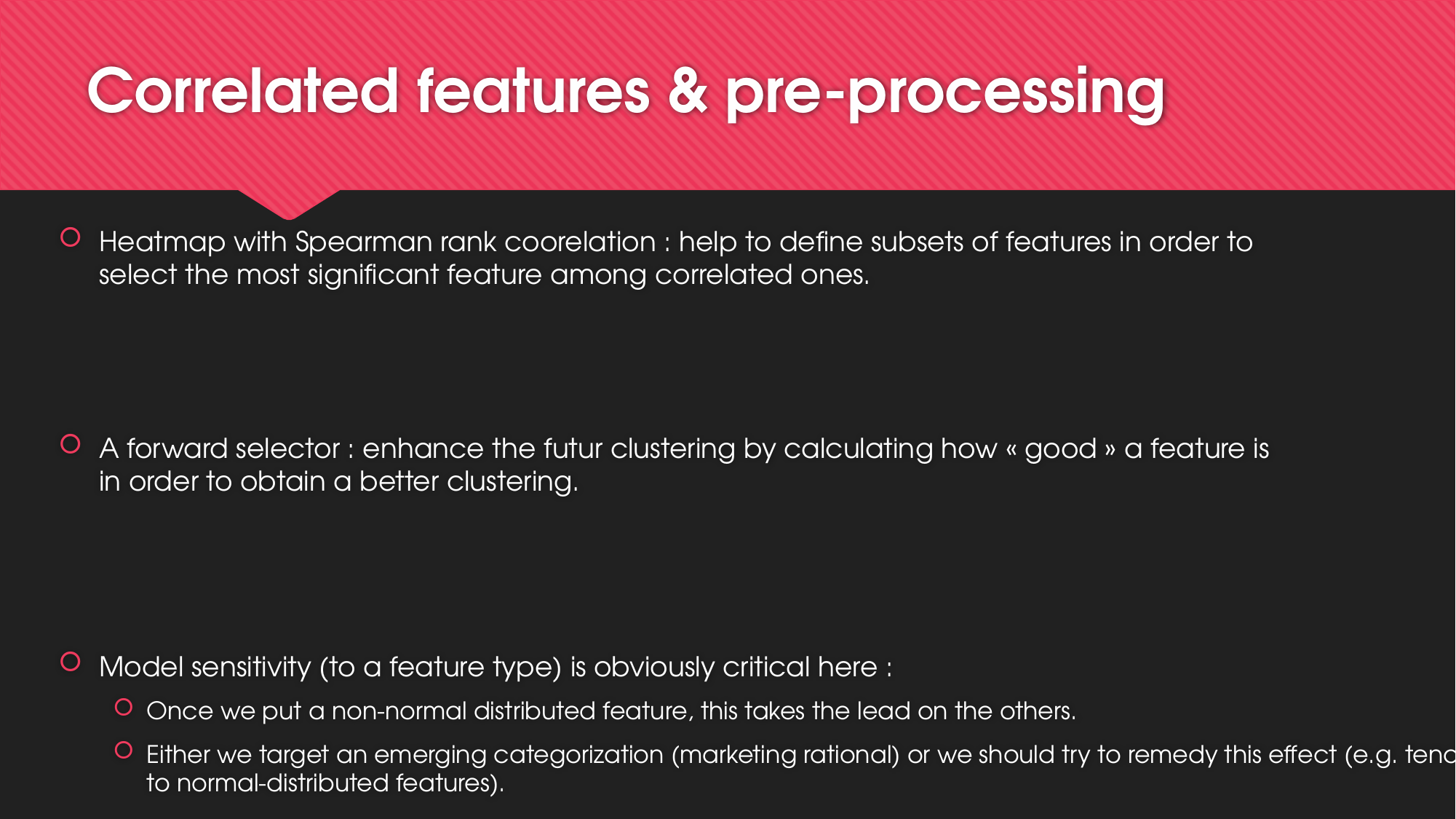

# Correlated features & pre-processing
Heatmap with Spearman rank coorelation : help to define subsets of features in order to select the most significant feature among correlated ones.
A forward selector : enhance the futur clustering by calculating how « good » a feature is in order to obtain a better clustering.

Model sensitivity (to a feature type) is obviously critical here :
Once we put a non-normal distributed feature, this takes the lead on the others.
Either we target an emerging categorization (marketing rational) or we should try to remedy this effect (e.g. tends to normal-distributed features).